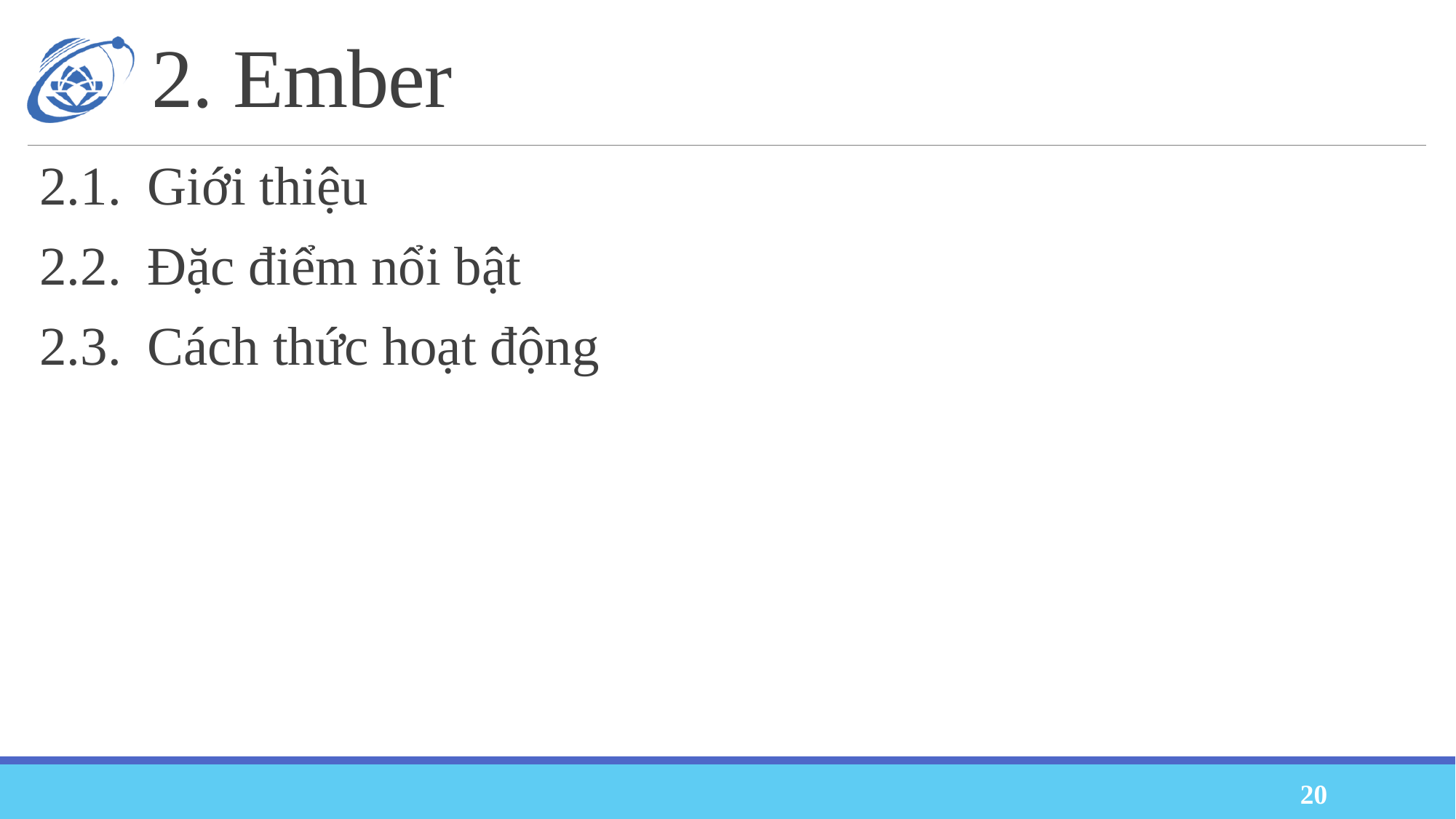

# 2. Ember
2.1.	Giới thiệu
2.2.	Đặc điểm nổi bật
2.3.	Cách thức hoạt động
20